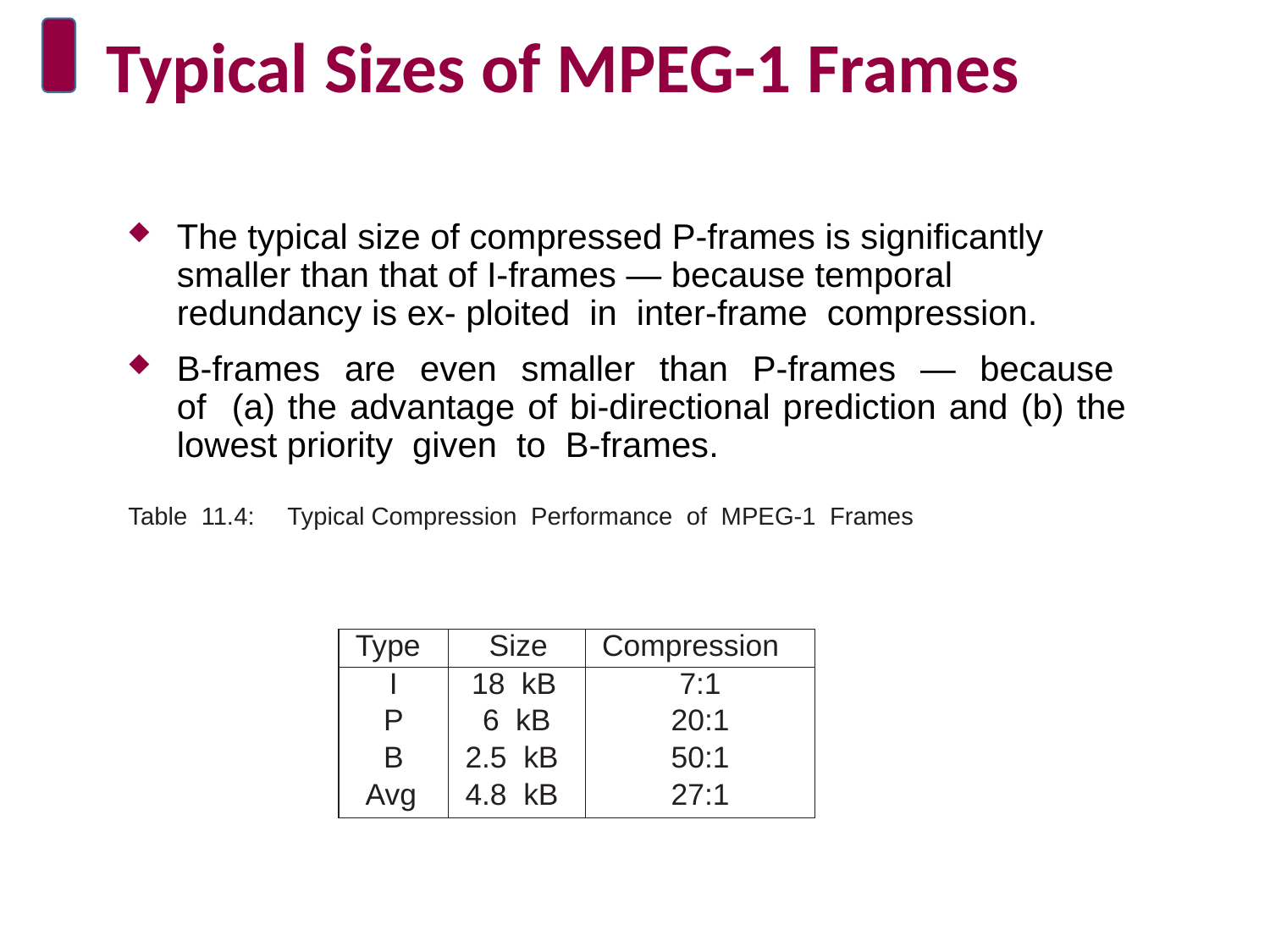

# Typical Sizes of MPEG-1 Frames

The typical size of compressed P-frames is significantly smaller than that of I-frames — because temporal redundancy is ex- ploited  in  inter-frame  compression.
B-frames  are  even  smaller  than  P-frames  —  because  of  (a) the advantage of bi-directional prediction and (b) the lowest priority  given  to  B-frames.

Table  11.4:	Typical Compression  Performance  of  MPEG-1  Frames
| Type | Size | Compression |
| --- | --- | --- |
| I | 18 kB | 7:1 |
| P | 6 kB | 20:1 |
| B | 2.5 kB | 50:1 |
| Avg | 4.8 kB | 27:1 |